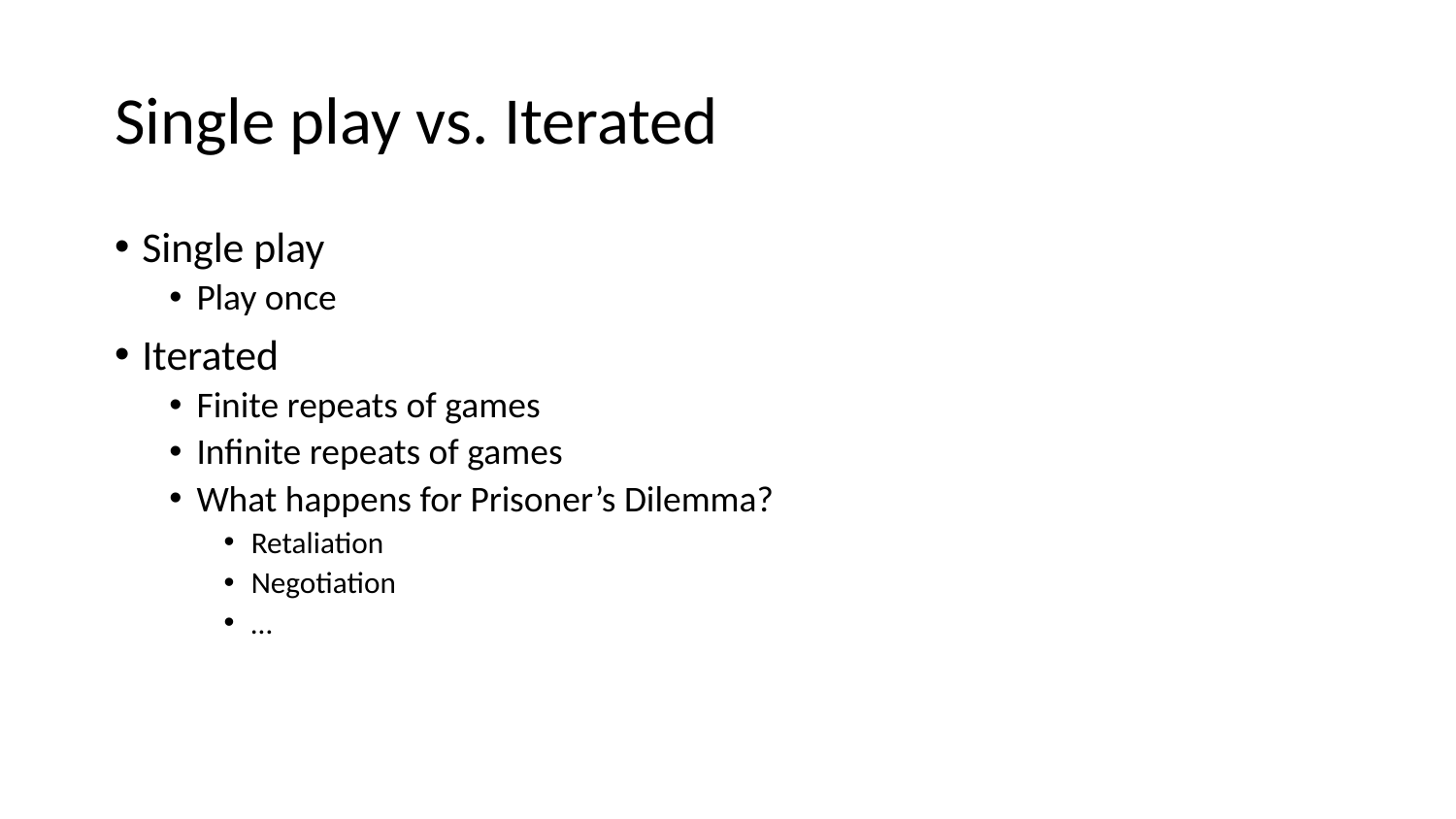

Single play vs. Iterated
Single play
Play once
Iterated
Finite repeats of games
Infinite repeats of games
What happens for Prisoner’s Dilemma?
Retaliation
Negotiation
…